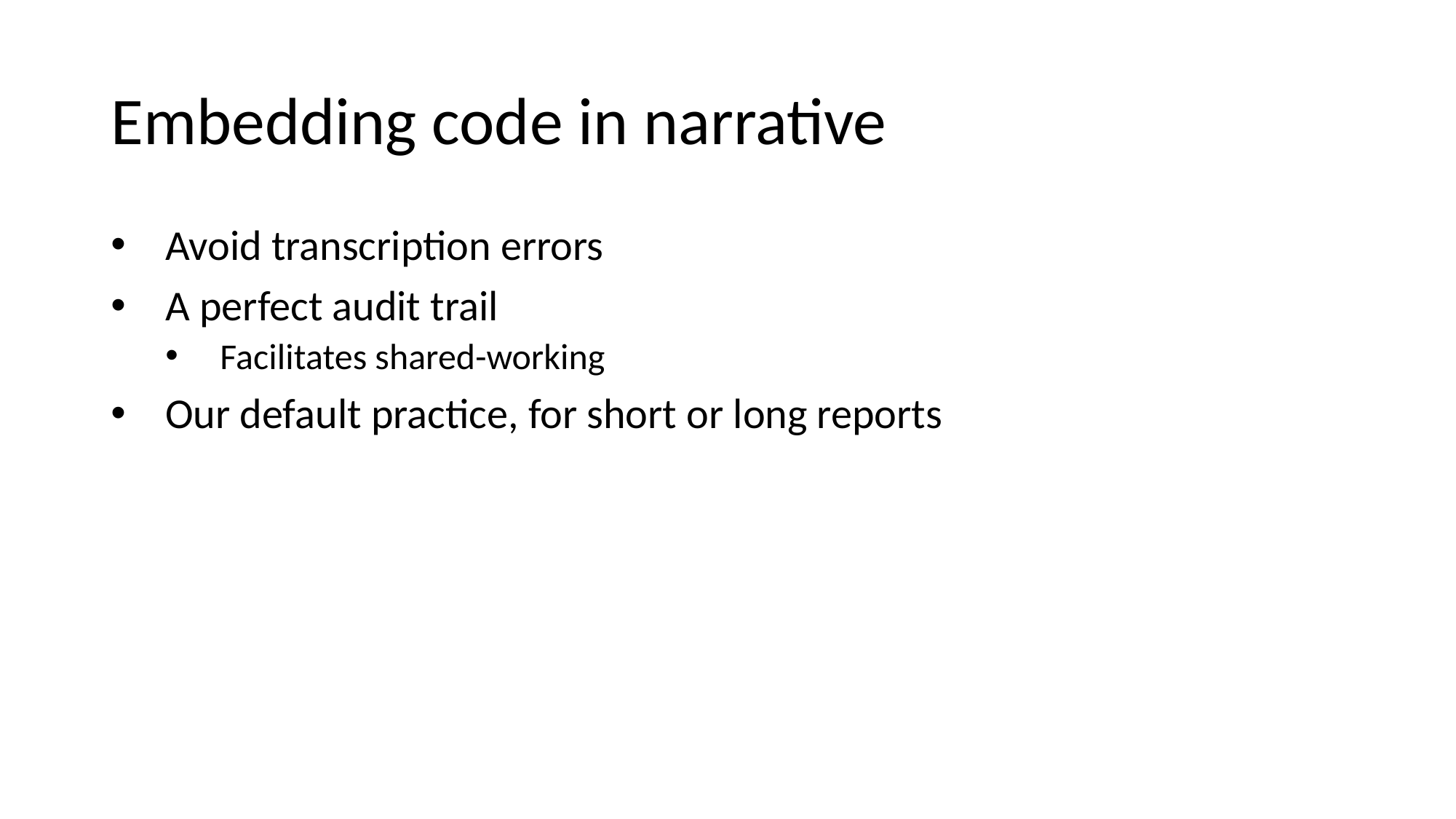

# Embedding code in narrative
Avoid transcription errors
A perfect audit trail
Facilitates shared-working
Our default practice, for short or long reports